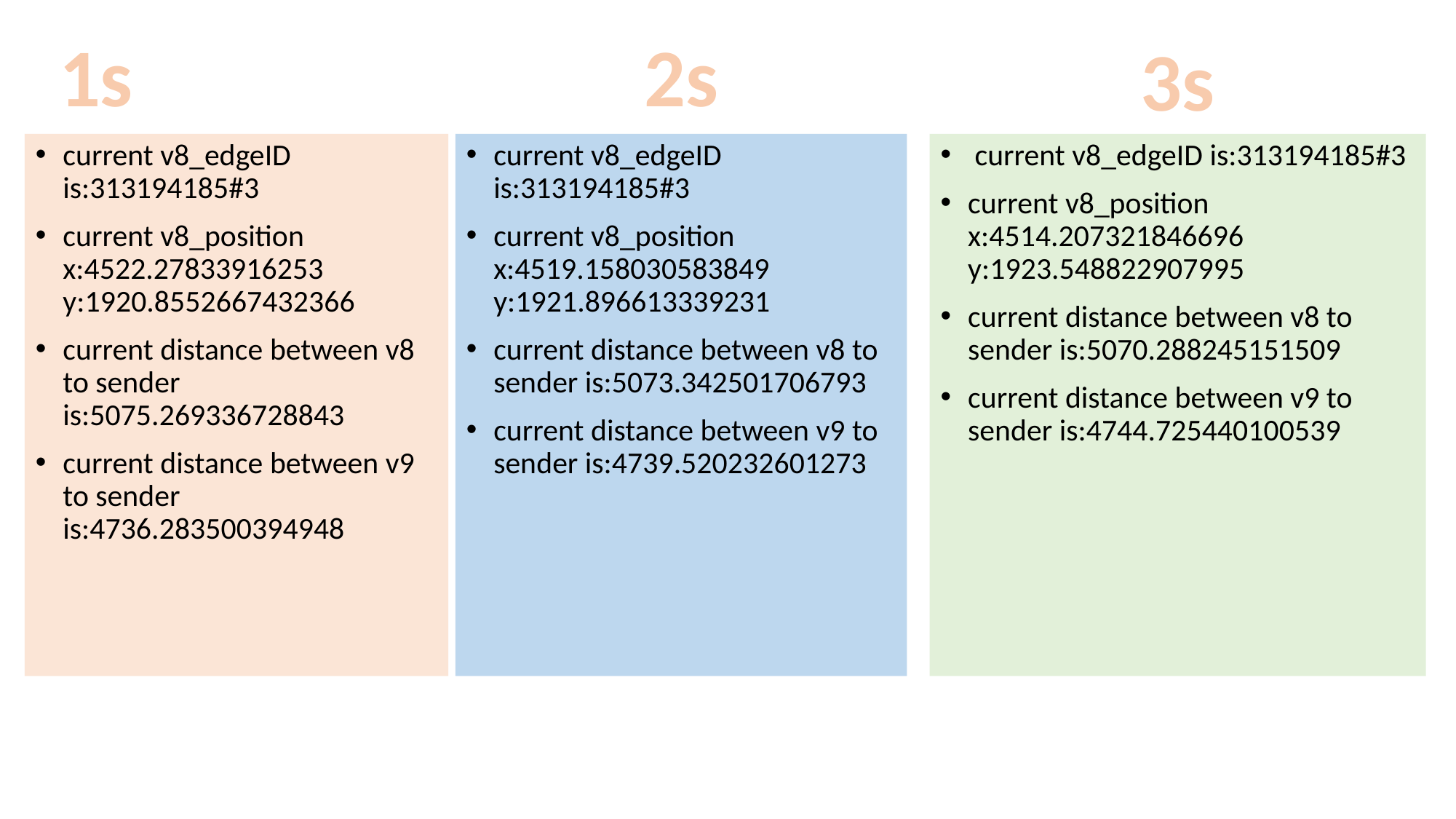

1s
2s
3s
current v8_edgeID is:313194185#3
current v8_position x:4519.158030583849 y:1921.896613339231
current distance between v8 to sender is:5073.342501706793
current distance between v9 to sender is:4739.520232601273

 current v8_edgeID is:313194185#3
current v8_position x:4514.207321846696 y:1923.548822907995
current distance between v8 to sender is:5070.288245151509
current distance between v9 to sender is:4744.725440100539
current v8_edgeID is:313194185#3
current v8_position x:4522.27833916253 y:1920.8552667432366
current distance between v8 to sender is:5075.269336728843
current distance between v9 to sender is:4736.283500394948